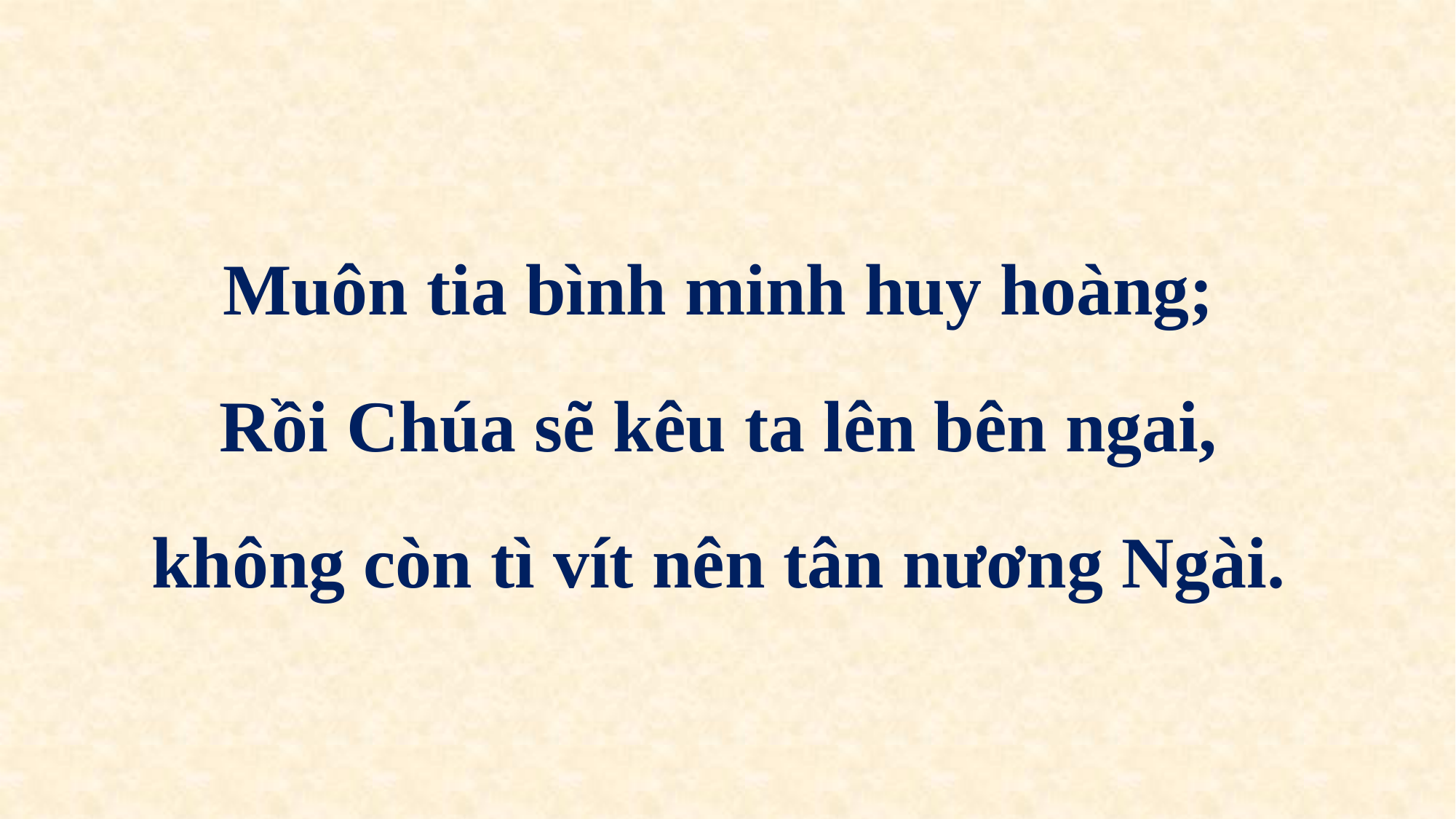

Muôn tia bình minh huy hoàng;
Rồi Chúa sẽ kêu ta lên bên ngai,
không còn tì vít nên tân nương Ngài.